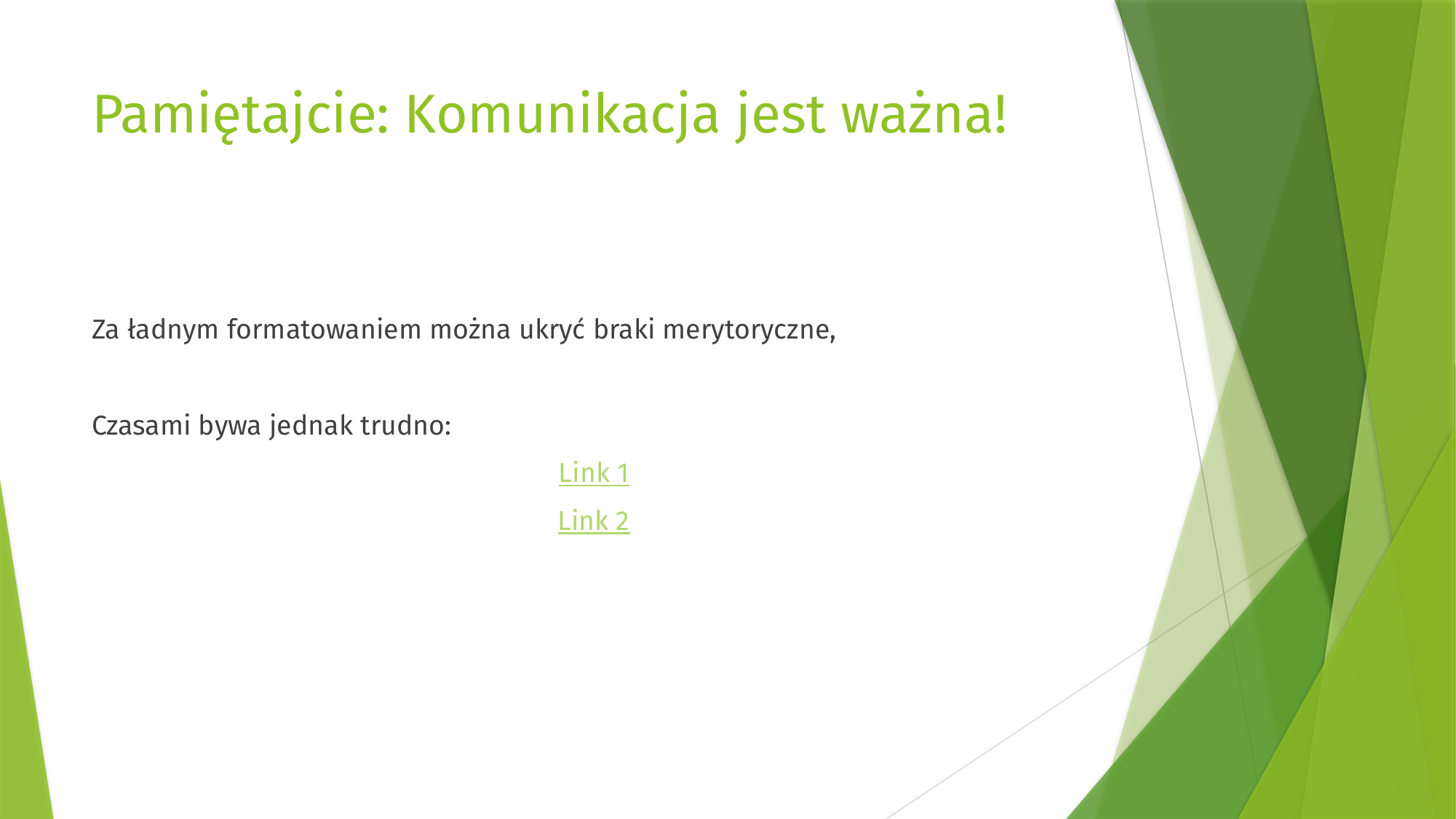

# Pamiętajcie: Komunikacja jest ważna!

Za ładnym formatowaniem można ukryć braki merytoryczne,

Czasami bywa jednak trudno:
Link 1
Link 2